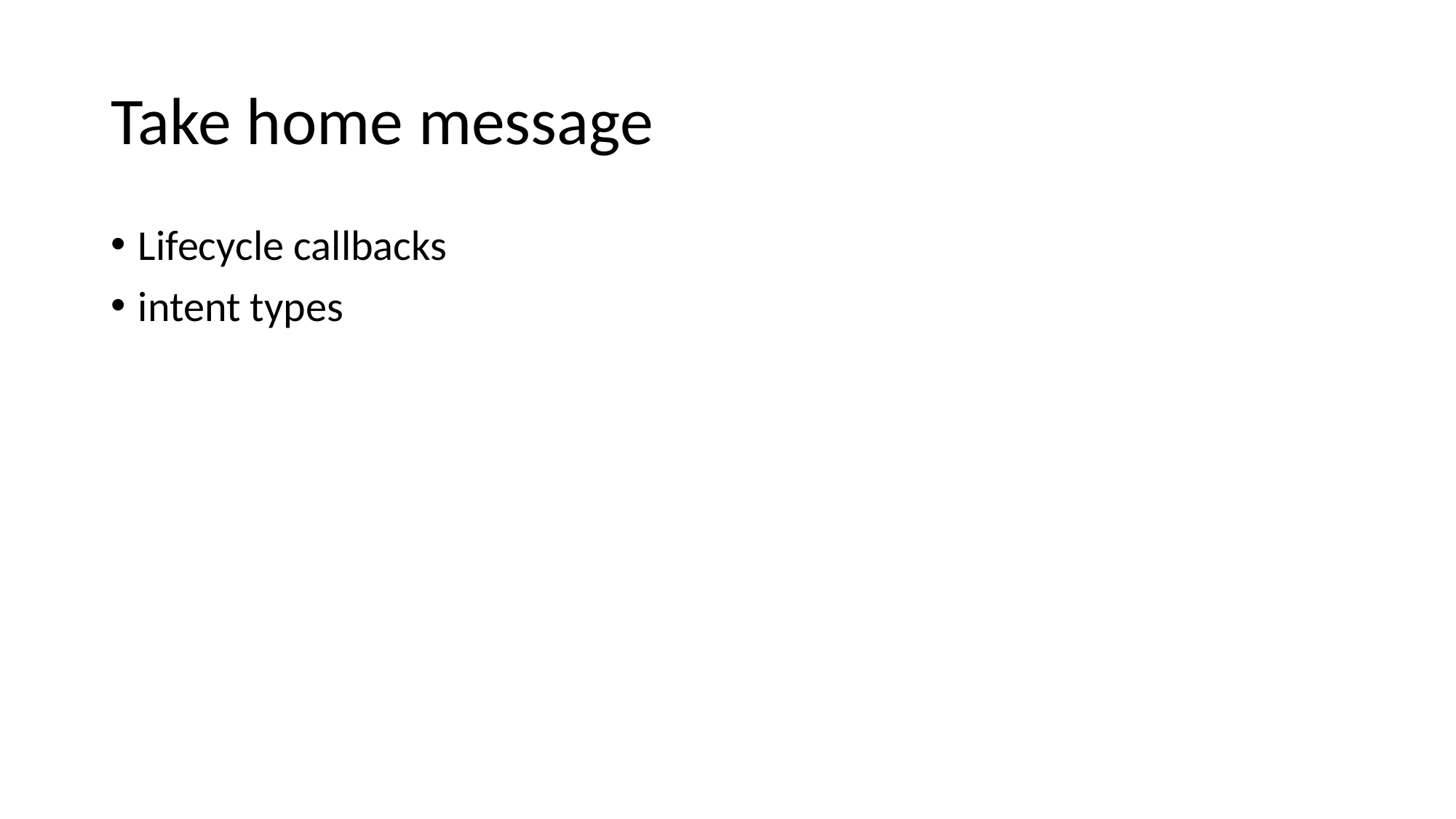

# Take home message
Lifecycle callbacks
intent types